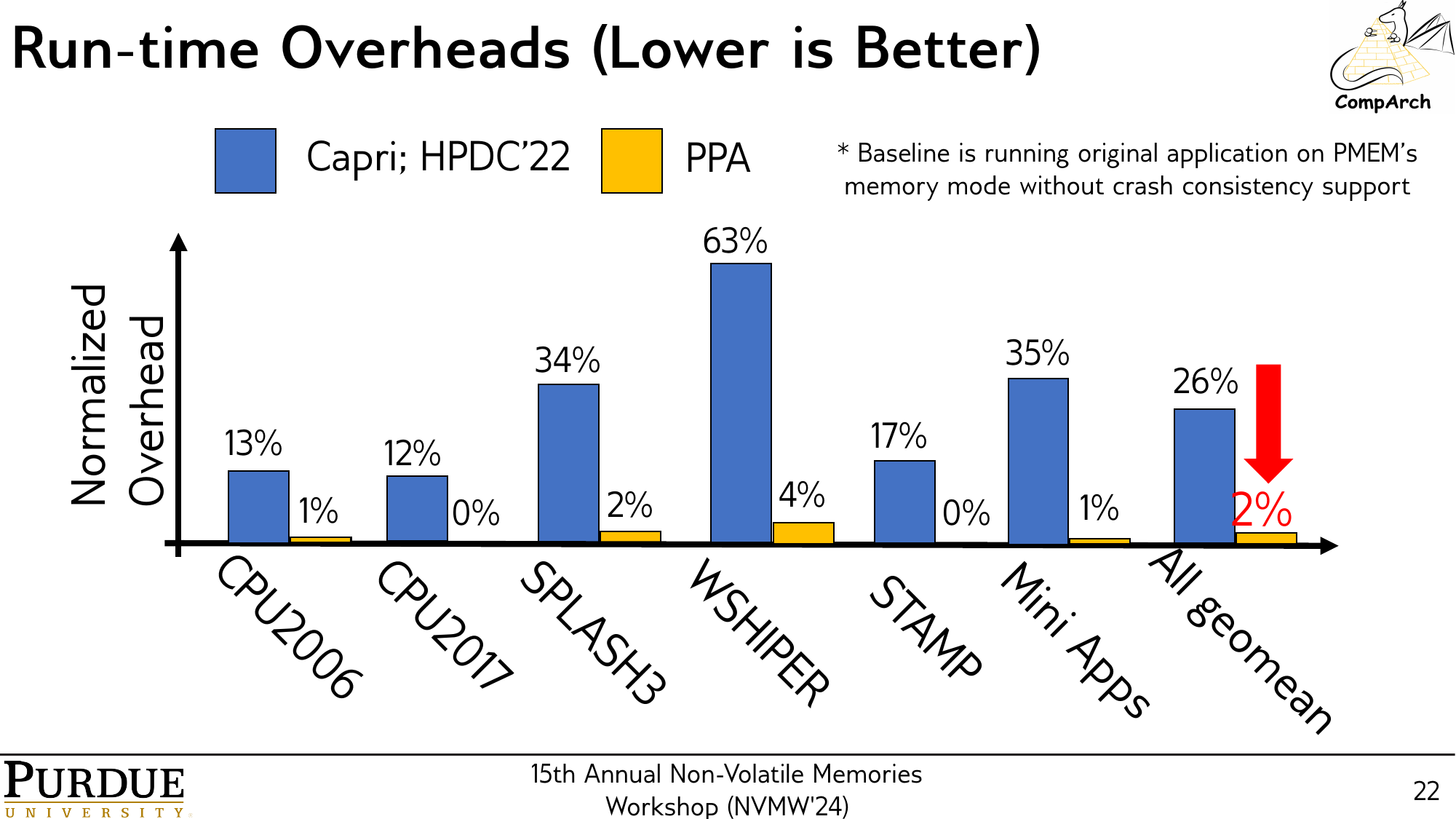

Run-time Overheads (Lower is Better)
Capri; HPDC’22
PPA

* Baseline is running original application on PMEM’s memory mode without crash consistency support
63%

35%
34%
Normalized
Overhead
26%

17%

13%
12%

4%

2%
2%

1%
1%
0%
0%

CPU2017
CPU2006
STAMP
SPLASH3
WSHIPER
All geomean
Mini Apps
22